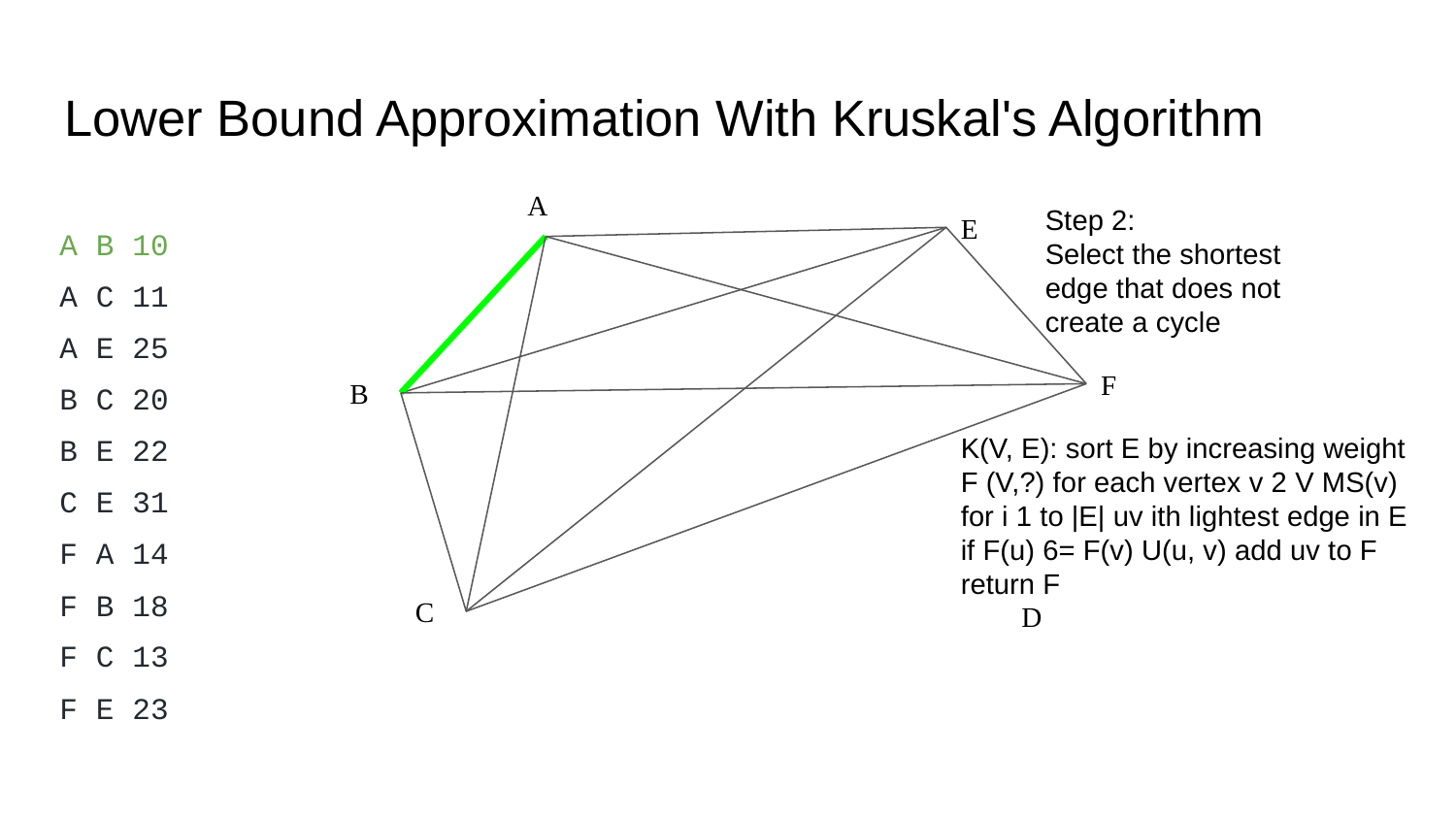

# Lower Bound Approximation With Kruskal's Algorithm
A
Step 2:
Select the shortest edge that does not create a cycle
A B 10
A C 11
A E 25
B C 20
B E 22
C E 31
F A 14
F B 18
F C 13
F E 23

E
F
B
K(V, E): sort E by increasing weight F (V,?) for each vertex v 2 V MS(v) for i 1 to |E| uv ith lightest edge in E if F(u) 6= F(v) U(u, v) add uv to F return F
C
D